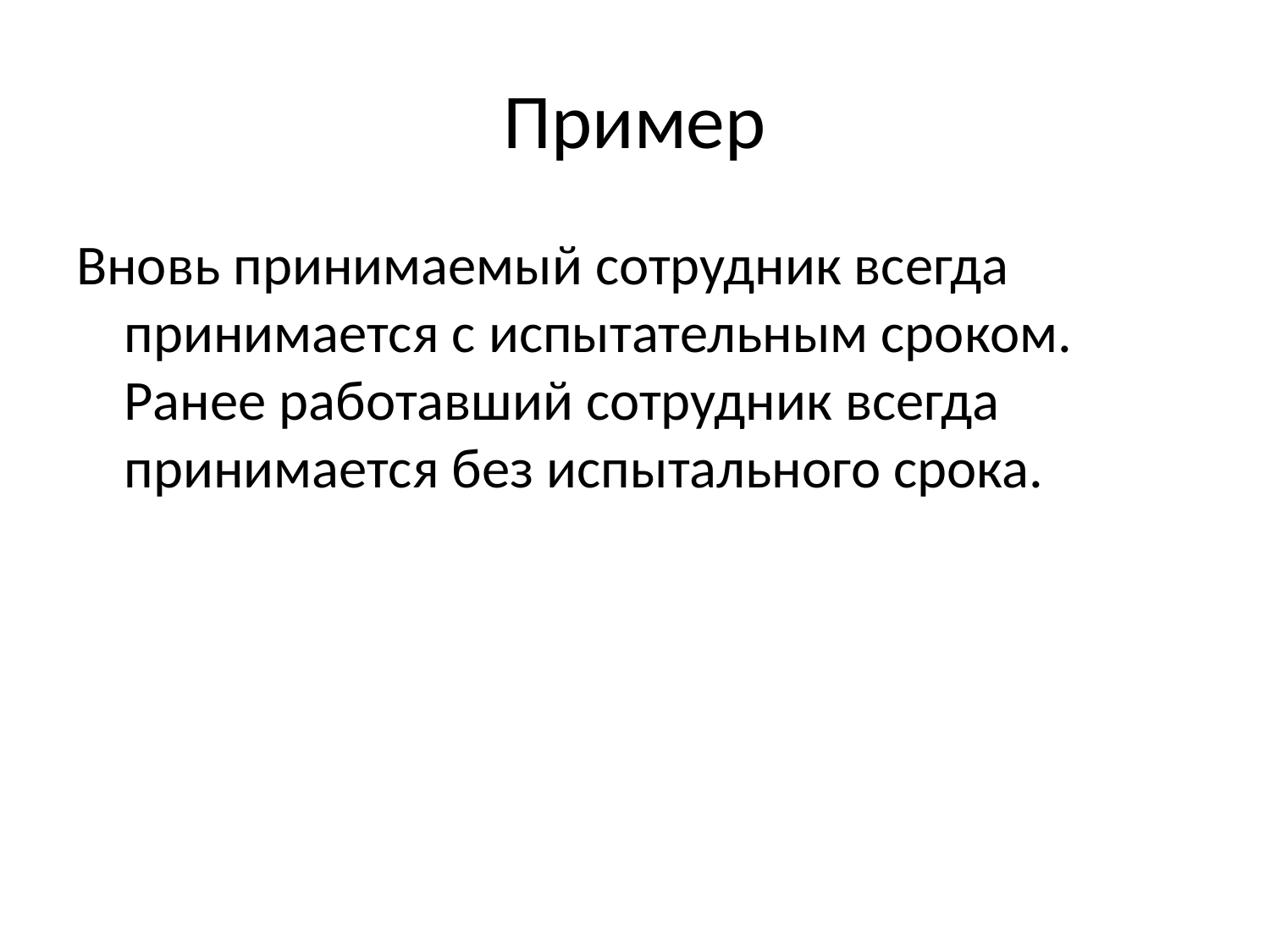

# Пример
Вновь принимаемый сотрудник всегда принимается с испытательным сроком. Ранее работавший сотрудник всегда принимается без испытального срока.